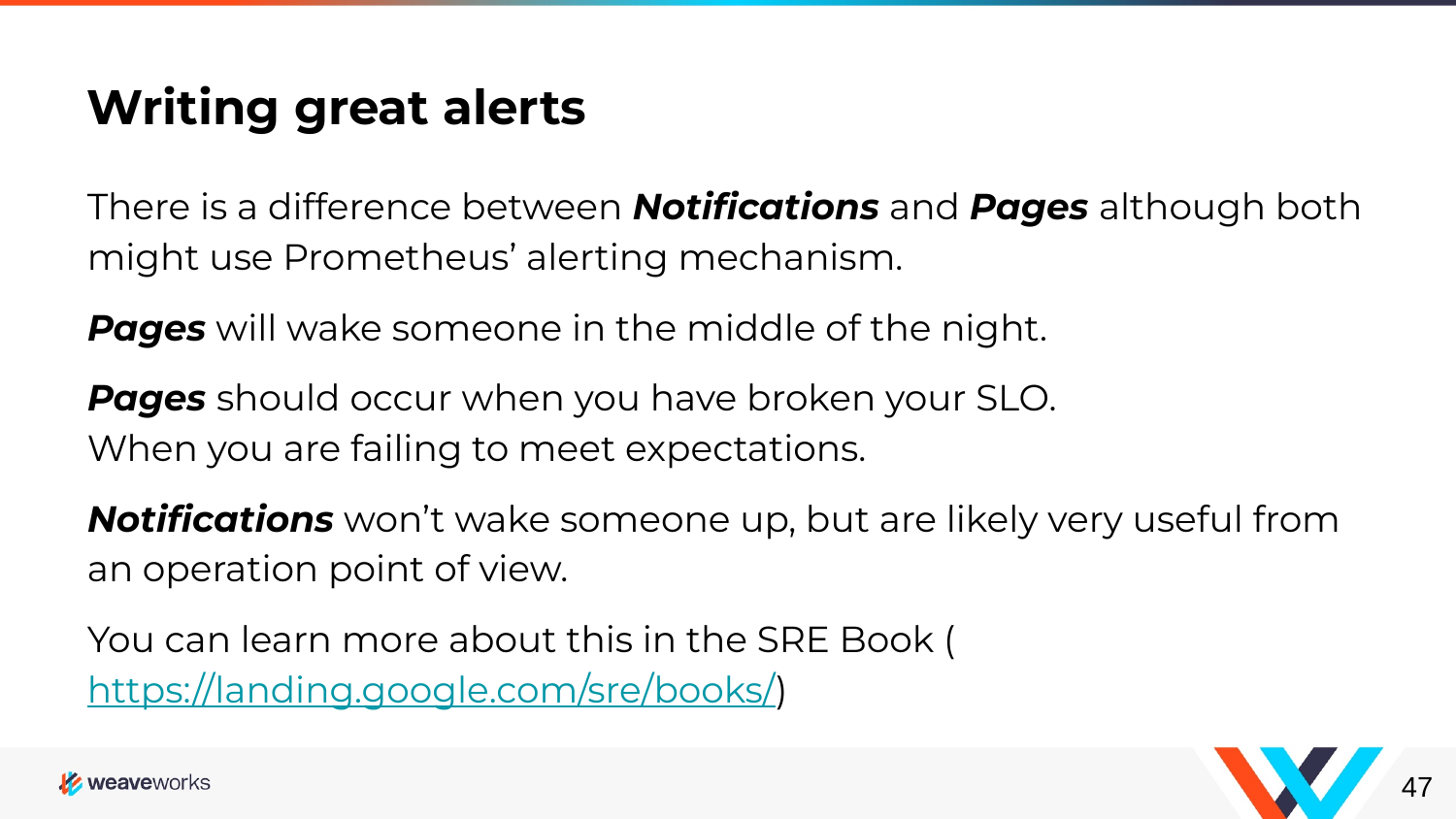

# Writing great alerts
There is a difference between Notifications and Pages although both might use Prometheus’ alerting mechanism.
Pages will wake someone in the middle of the night.
Pages should occur when you have broken your SLO.
When you are failing to meet expectations.
Notifications won’t wake someone up, but are likely very useful from an operation point of view.
You can learn more about this in the SRE Book (https://landing.google.com/sre/books/)
47